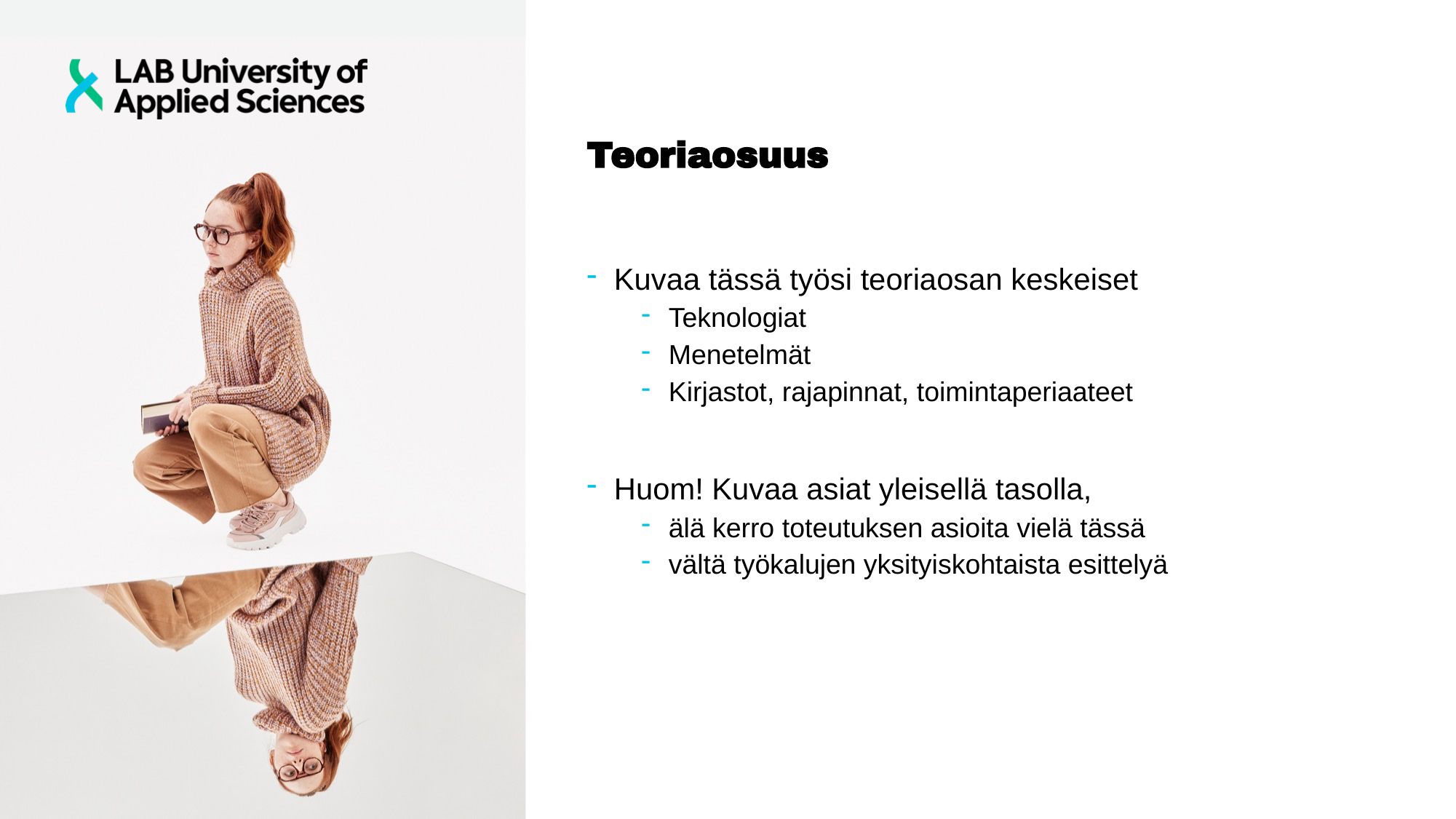

# Teoriaosuus
Kuvaa tässä työsi teoriaosan keskeiset
Teknologiat
Menetelmät
Kirjastot, rajapinnat, toimintaperiaateet

Huom! Kuvaa asiat yleisellä tasolla,
älä kerro toteutuksen asioita vielä tässä
vältä työkalujen yksityiskohtaista esittelyä